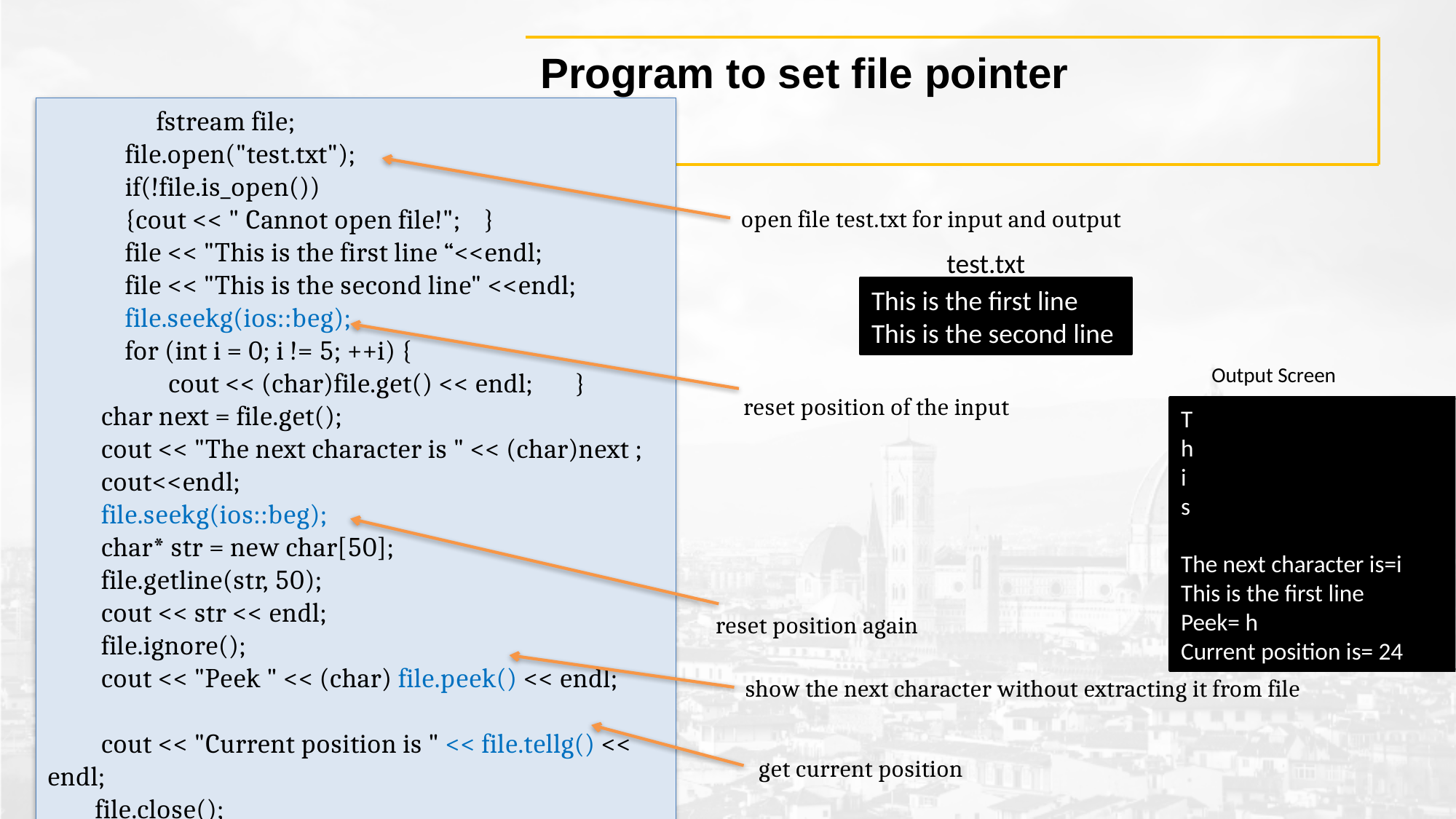

# Program to set file pointer
	fstream file;
             file.open("test.txt");
             if(!file.is_open())
             {cout << " Cannot open file!";	}
             file << "This is the first line “<<endl;
             file << "This is the second line" <<endl;
             file.seekg(ios::beg);
             for (int i = 0; i != 5; ++i) { 			  cout << (char)file.get() << endl;       }
         char next = file.get();
         cout << "The next character is " << (char)next ;
         cout<<endl;
         file.seekg(ios::beg);
         char* str = new char[50];
         file.getline(str, 50);
         cout << str << endl;
         file.ignore();
         cout << "Peek " << (char) file.peek() << endl;
         cout << "Current position is " << file.tellg() << endl;
        file.close();
}

open file test.txt for input and output
test.txt
This is the first line
This is the second line
Output Screen
reset position of the input

T
h
i
s

The next character is=i
This is the first line
Peek= h
Current position is= 24
reset position again

show the next character without extracting it from file
get current position